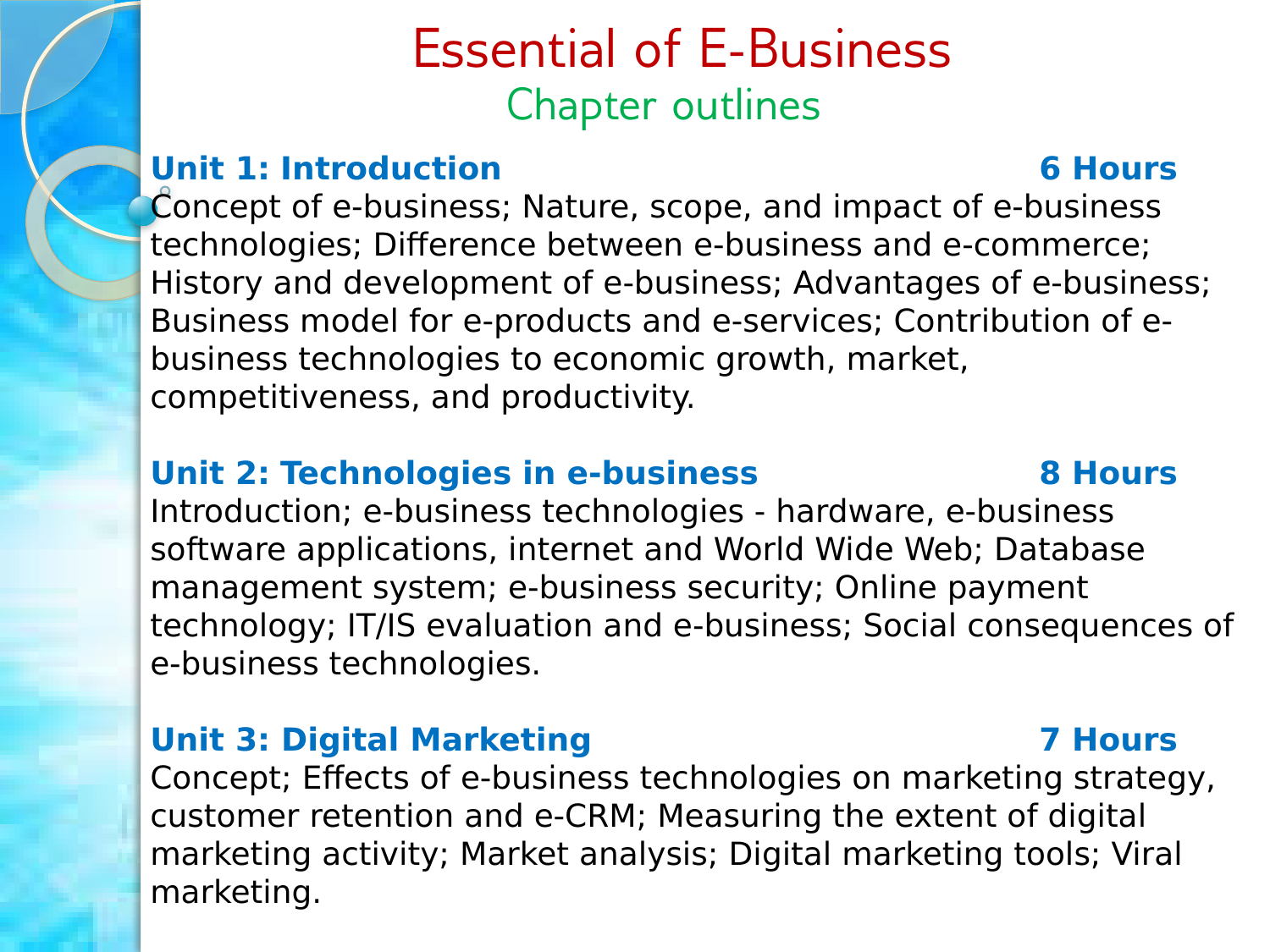

Essential of E-Business

Chapter outlines
Unit 1: Introduction 					6 Hours
Concept of e-business; Nature, scope, and impact of e-business technologies; Difference between e-business and e-commerce; History and development of e-business; Advantages of e-business; Business model for e-products and e-services; Contribution of e-business technologies to economic growth, market, competitiveness, and productivity.

Unit 2: Technologies in e-business			8 Hours
Introduction; e-business technologies - hardware, e-business software applications, internet and World Wide Web; Database management system; e-business security; Online payment technology; IT/IS evaluation and e-business; Social consequences of e-business technologies.

Unit 3: Digital Marketing				7 Hours
Concept; Effects of e-business technologies on marketing strategy, customer retention and e-CRM; Measuring the extent of digital marketing activity; Market analysis; Digital marketing tools; Viral marketing.